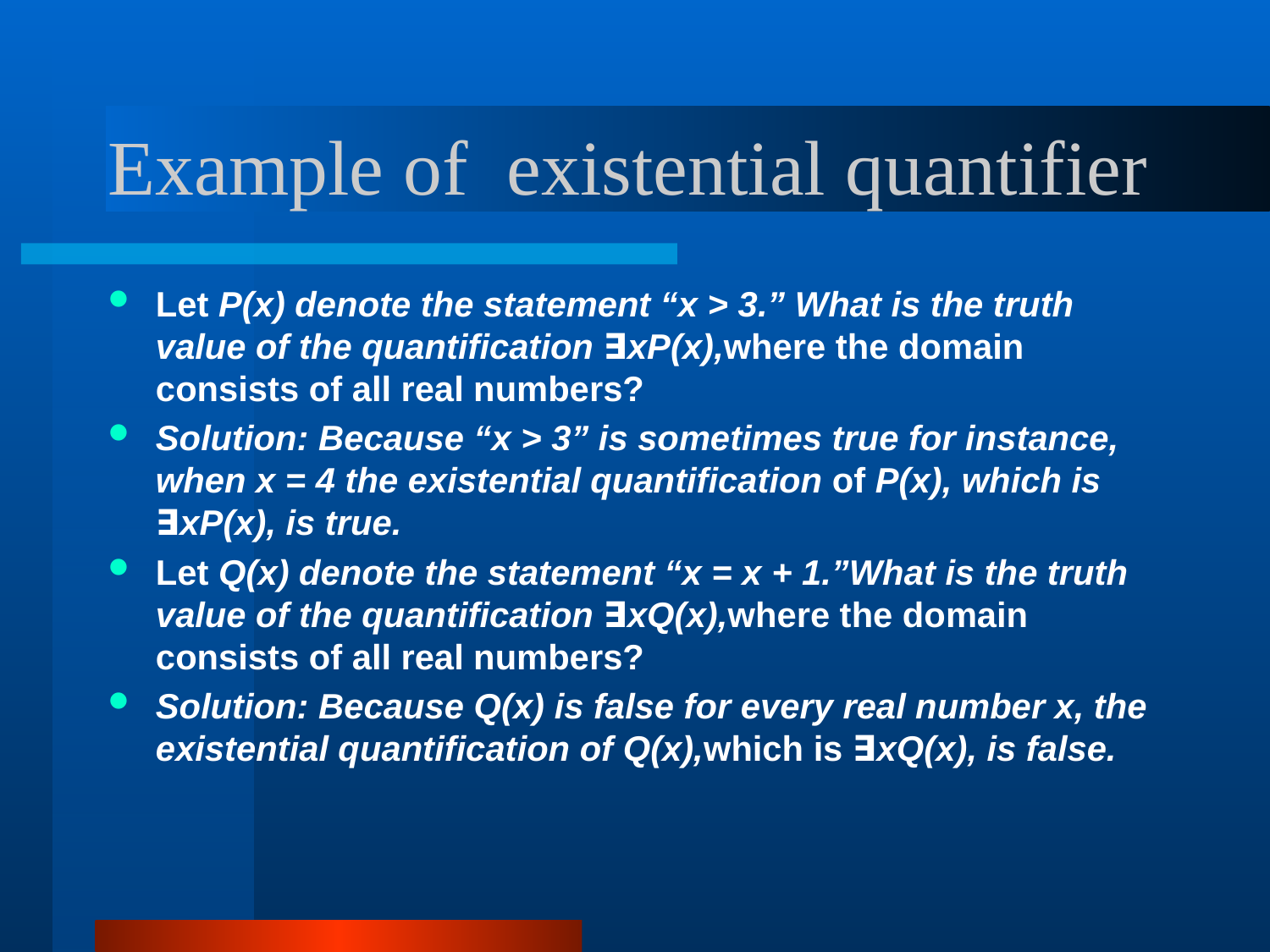

# Example of  existential quantifier
Let P(x) denote the statement “x > 3.” What is the truth value of the quantification ∃xP(x),where the domain consists of all real numbers?
Solution: Because “x > 3” is sometimes true for instance, when x = 4 the existential quantification of P(x), which is ∃xP(x), is true.
Let Q(x) denote the statement “x = x + 1.”What is the truth value of the quantification ∃xQ(x),where the domain consists of all real numbers?
Solution: Because Q(x) is false for every real number x, the existential quantification of Q(x),which is ∃xQ(x), is false.